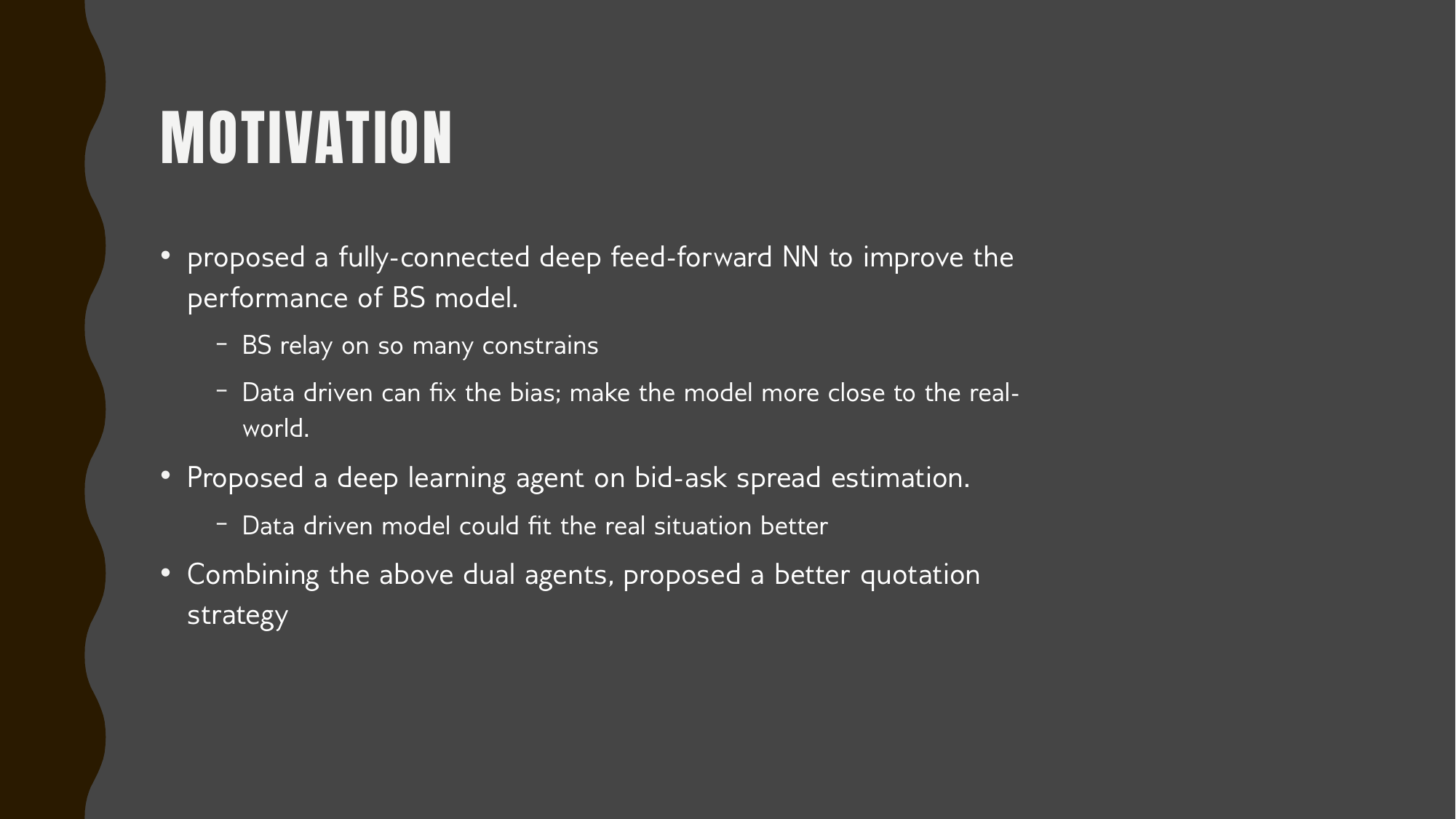

# Motivation
proposed a fully-connected deep feed-forward NN to improve the performance of BS model.
BS relay on so many constrains
Data driven can fix the bias; make the model more close to the real-world.
Proposed a deep learning agent on bid-ask spread estimation.
Data driven model could fit the real situation better
Combining the above dual agents, proposed a better quotation strategy